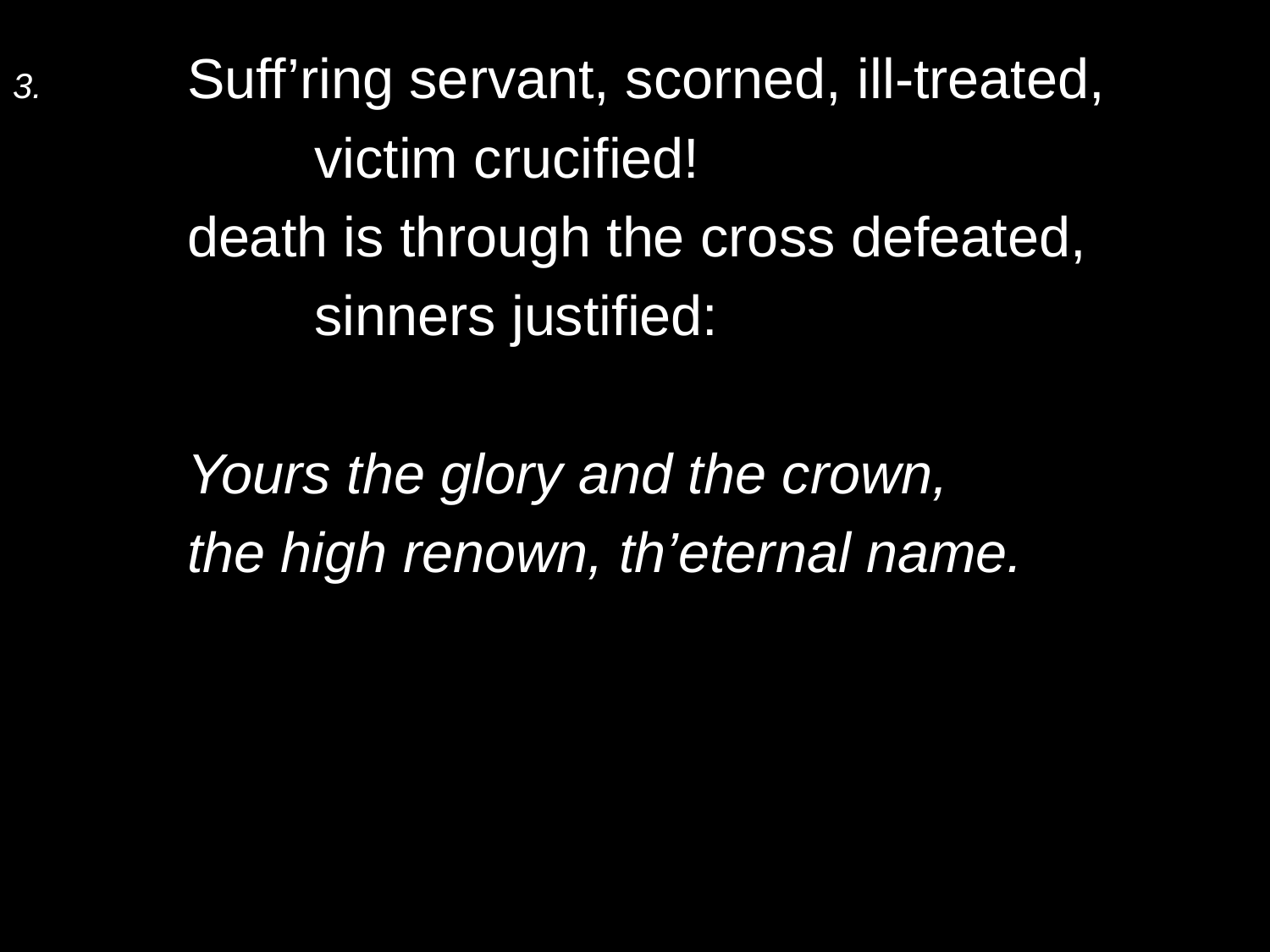

3.	Suff’ring servant, scorned, ill-treated,
		victim crucified!
	death is through the cross defeated,
		sinners justified:

	Yours the glory and the crown,
	the high renown, th’eternal name.